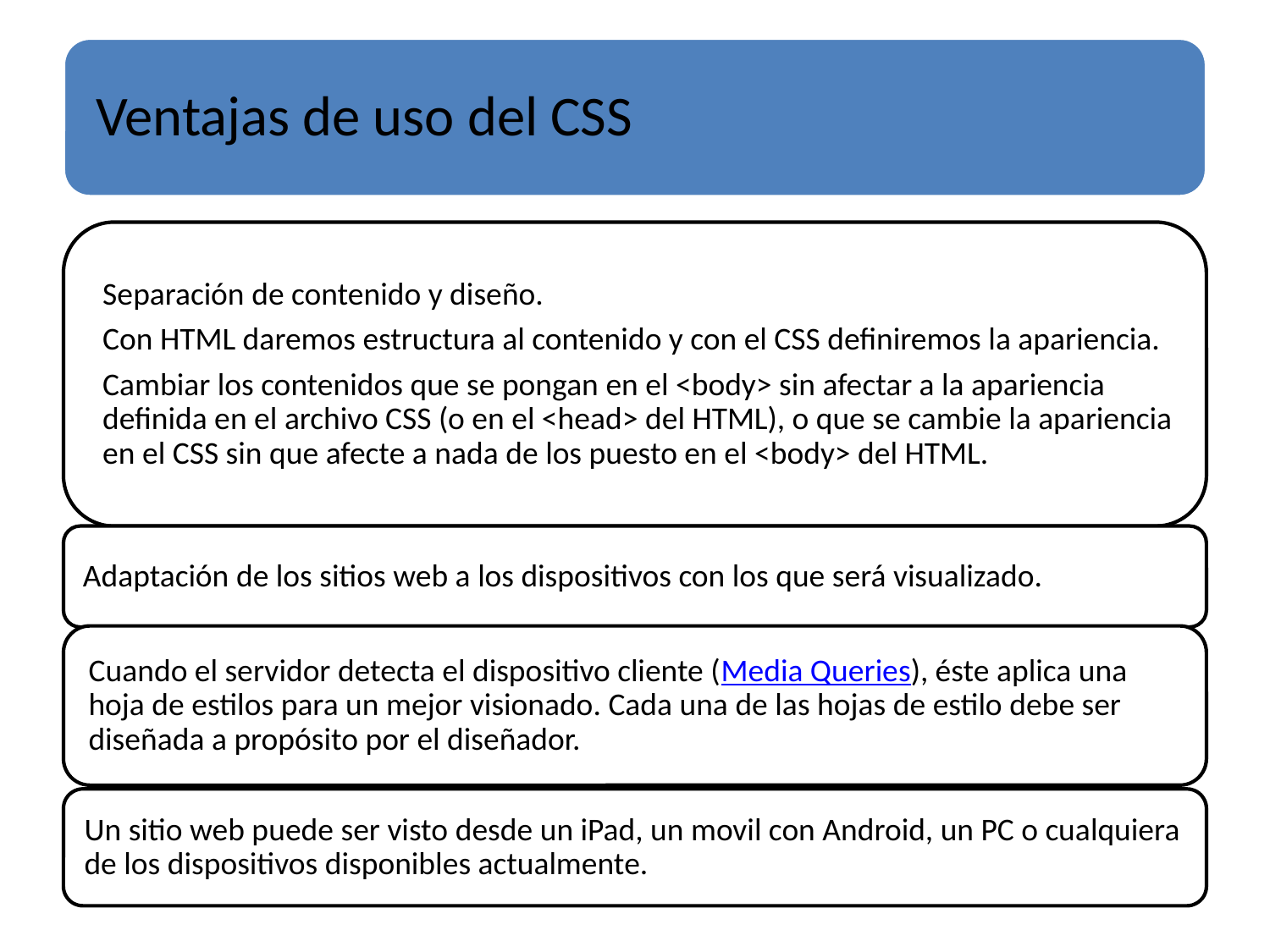

Ventajas de uso del CSS
Separación de contenido y diseño.
Con HTML daremos estructura al contenido y con el CSS definiremos la apariencia.
Cambiar los contenidos que se pongan en el <body> sin afectar a la apariencia definida en el archivo CSS (o en el <head> del HTML), o que se cambie la apariencia en el CSS sin que afecte a nada de los puesto en el <body> del HTML.
Adaptación de los sitios web a los dispositivos con los que será visualizado.
Cuando el servidor detecta el dispositivo cliente (Media Queries), éste aplica una hoja de estilos para un mejor visionado. Cada una de las hojas de estilo debe ser diseñada a propósito por el diseñador.
Un sitio web puede ser visto desde un iPad, un movil con Android, un PC o cualquiera de los dispositivos disponibles actualmente.